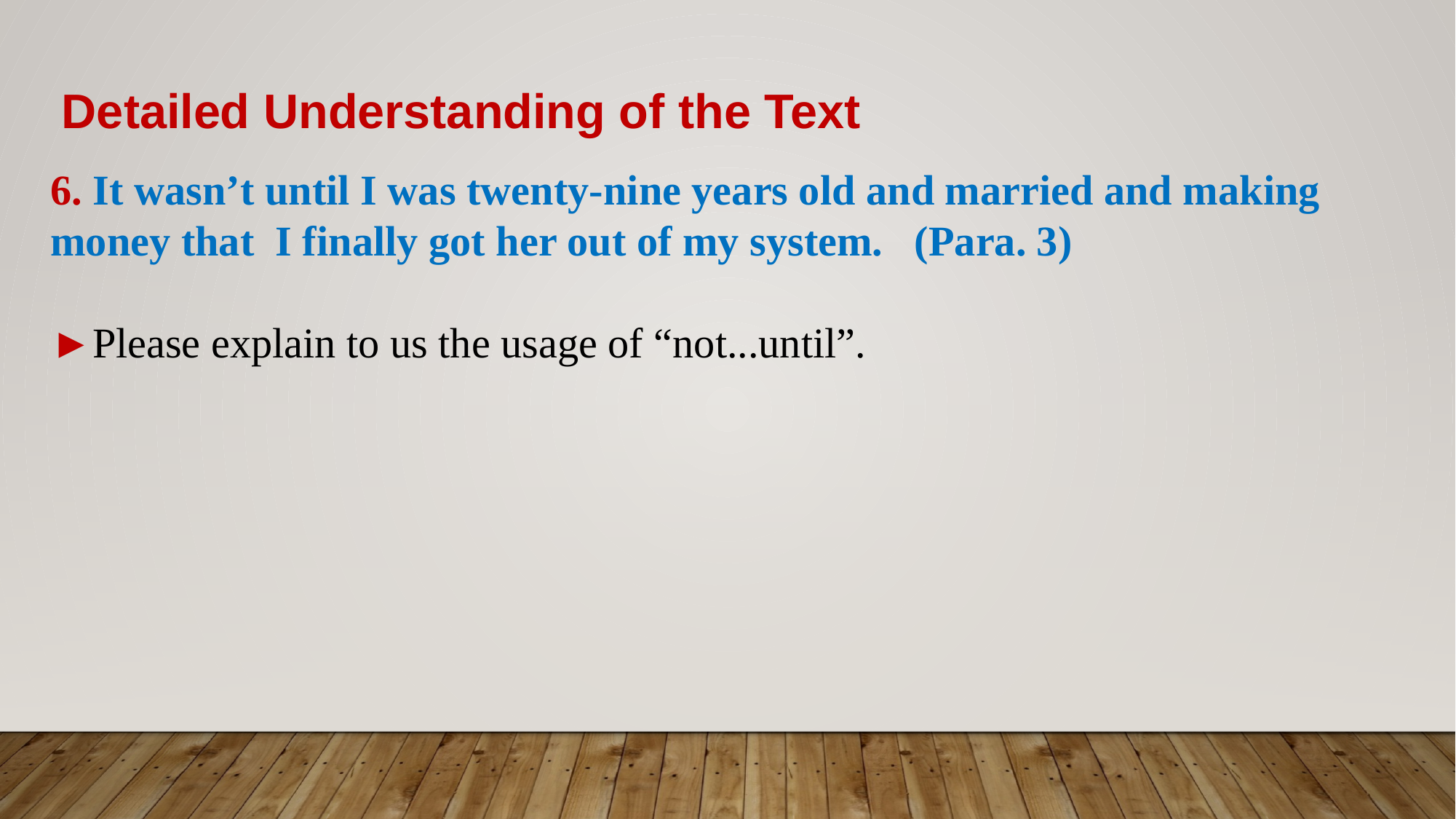

Detailed Understanding of the Text
6. It wasn’t until I was twenty-nine years old and married and making money that  I finally got her out of my system.   (Para. 3)

►Please explain to us the usage of “not...until”.